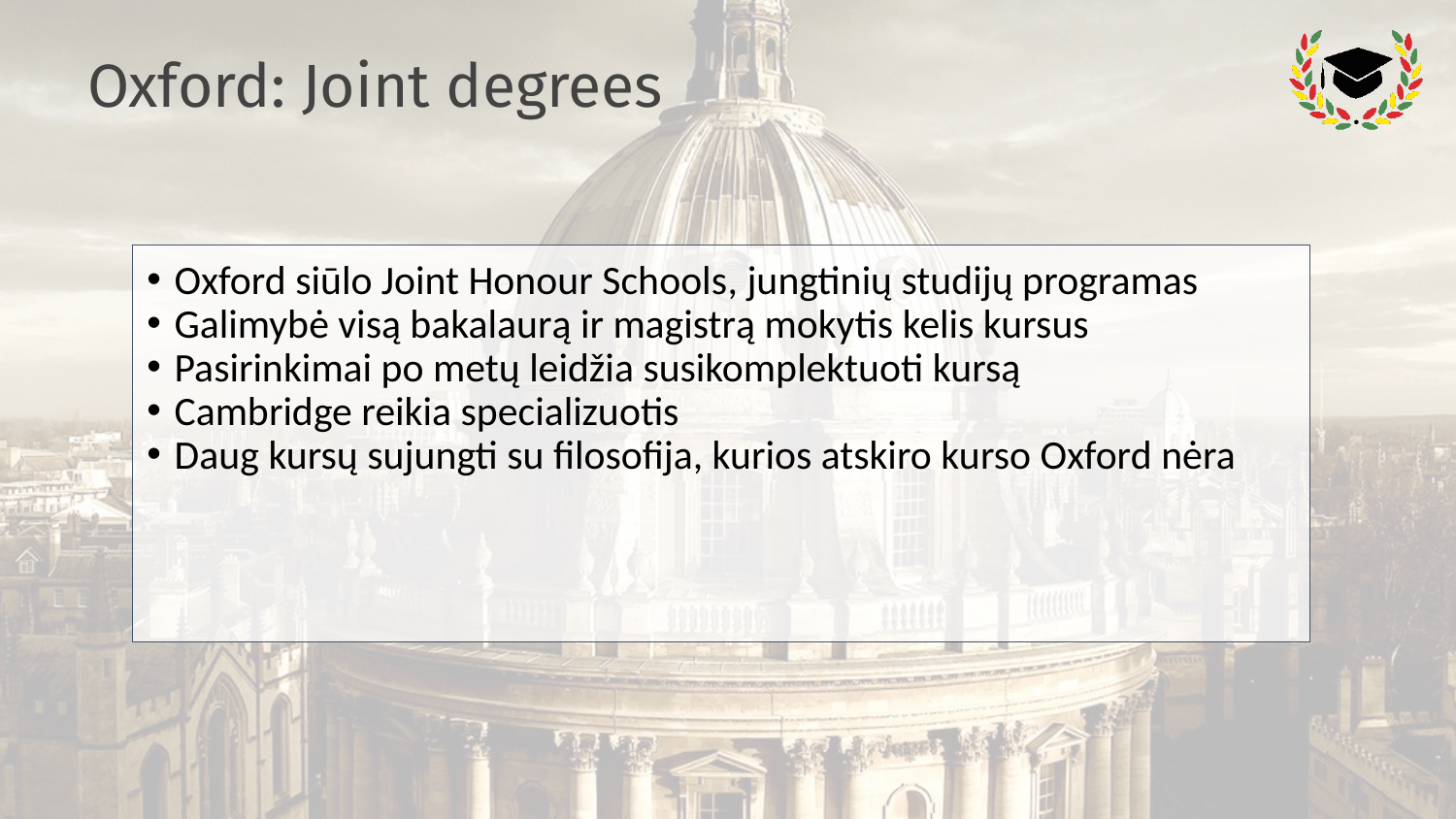

# Oxford: Joint degrees
Oxford siūlo Joint Honour Schools, jungtinių studijų programas
Galimybė visą bakalaurą ir magistrą mokytis kelis kursus
Pasirinkimai po metų leidžia susikomplektuoti kursą
Cambridge reikia specializuotis
Daug kursų sujungti su filosofija, kurios atskiro kurso Oxford nėra